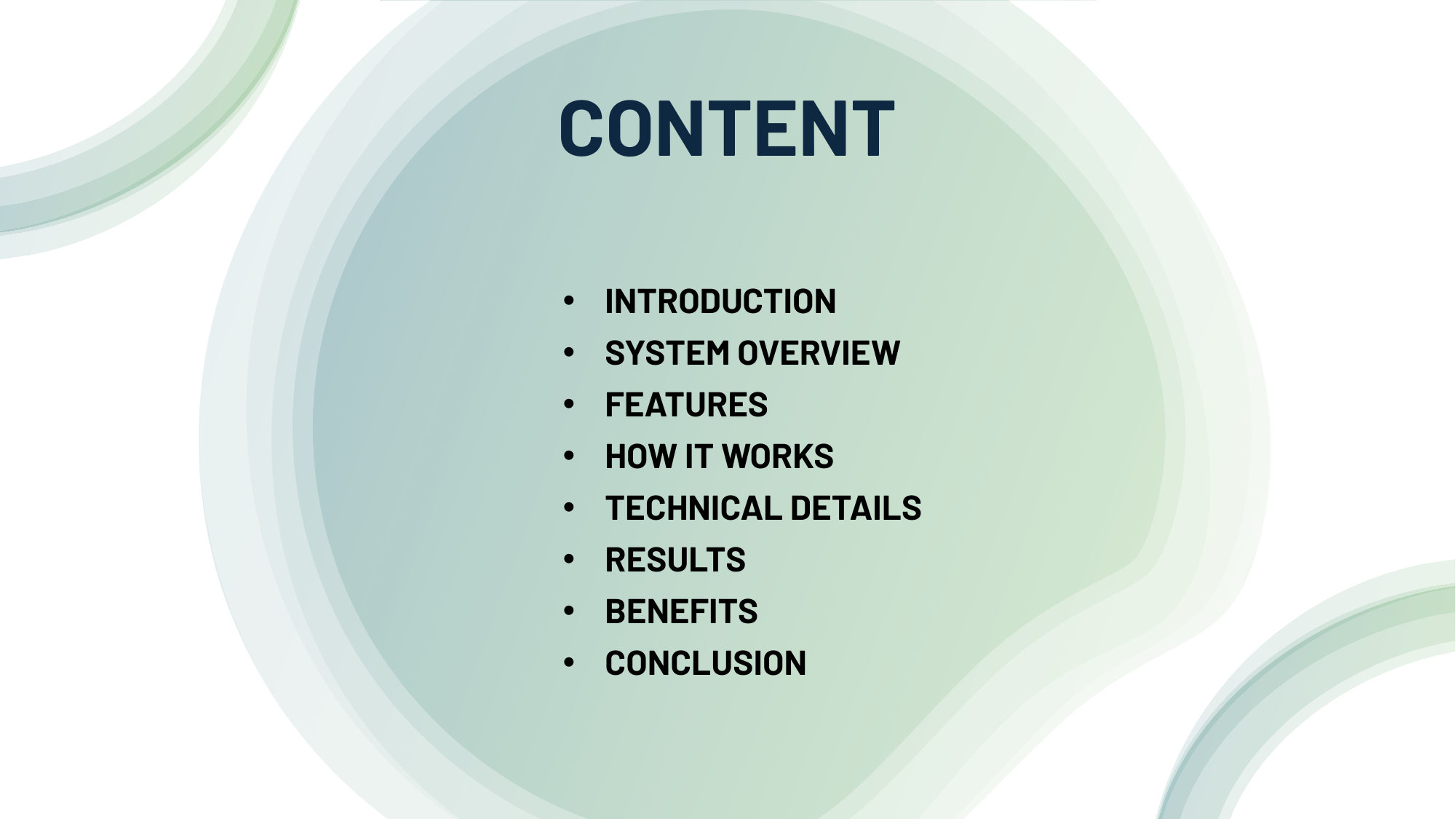

# CONTENT
INTRODUCTION
SYSTEM OVERVIEW
FEATURES
HOW IT WORKS
TECHNICAL DETAILS
RESULTS
BENEFITS
CONCLUSION